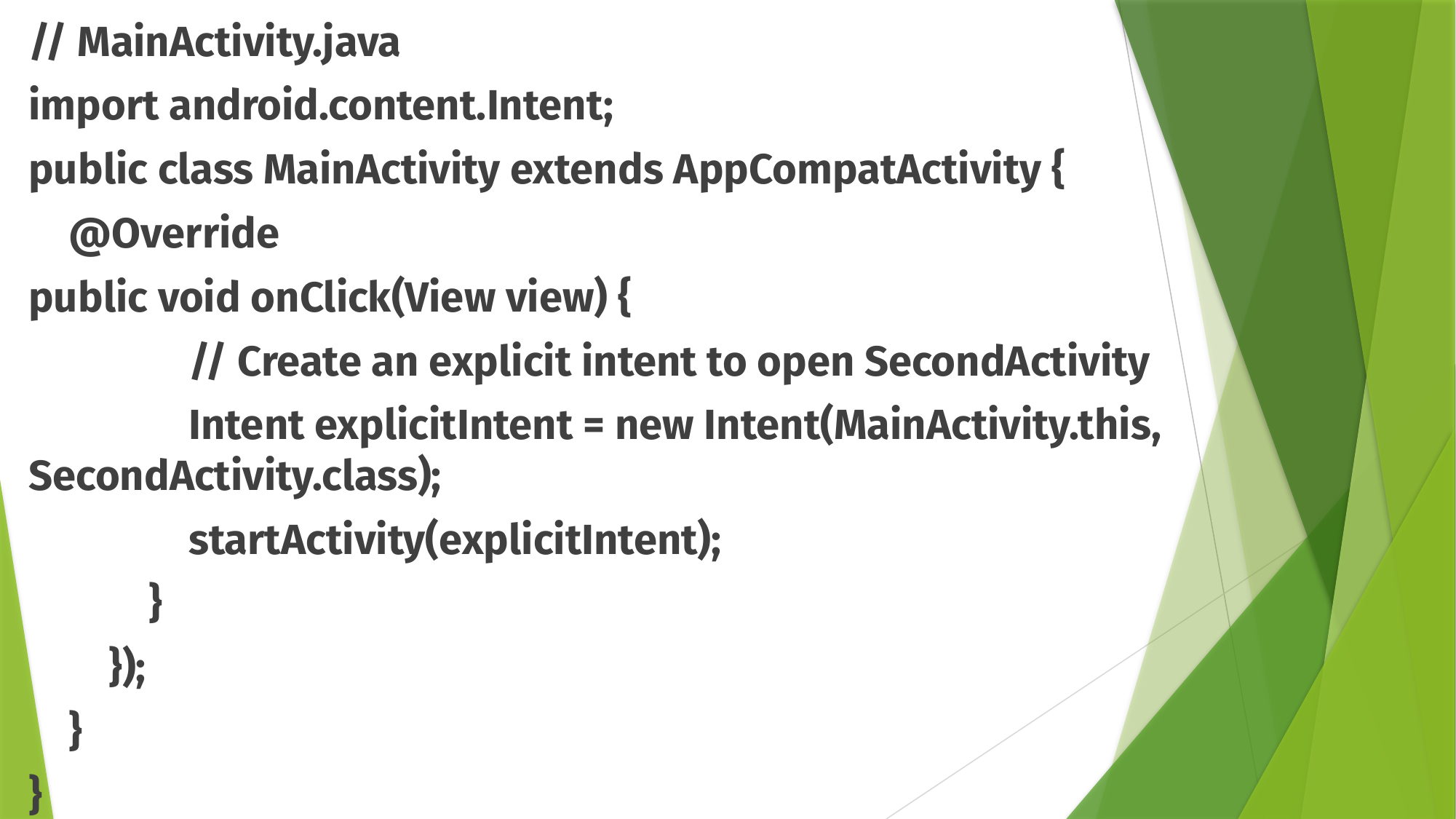

// MainActivity.java
import android.content.Intent;
public class MainActivity extends AppCompatActivity {
    @Override
public void onClick(View view) {
                // Create an explicit intent to open SecondActivity
                Intent explicitIntent = new Intent(MainActivity.this, SecondActivity.class);
                startActivity(explicitIntent);
            }
        });
    }
}